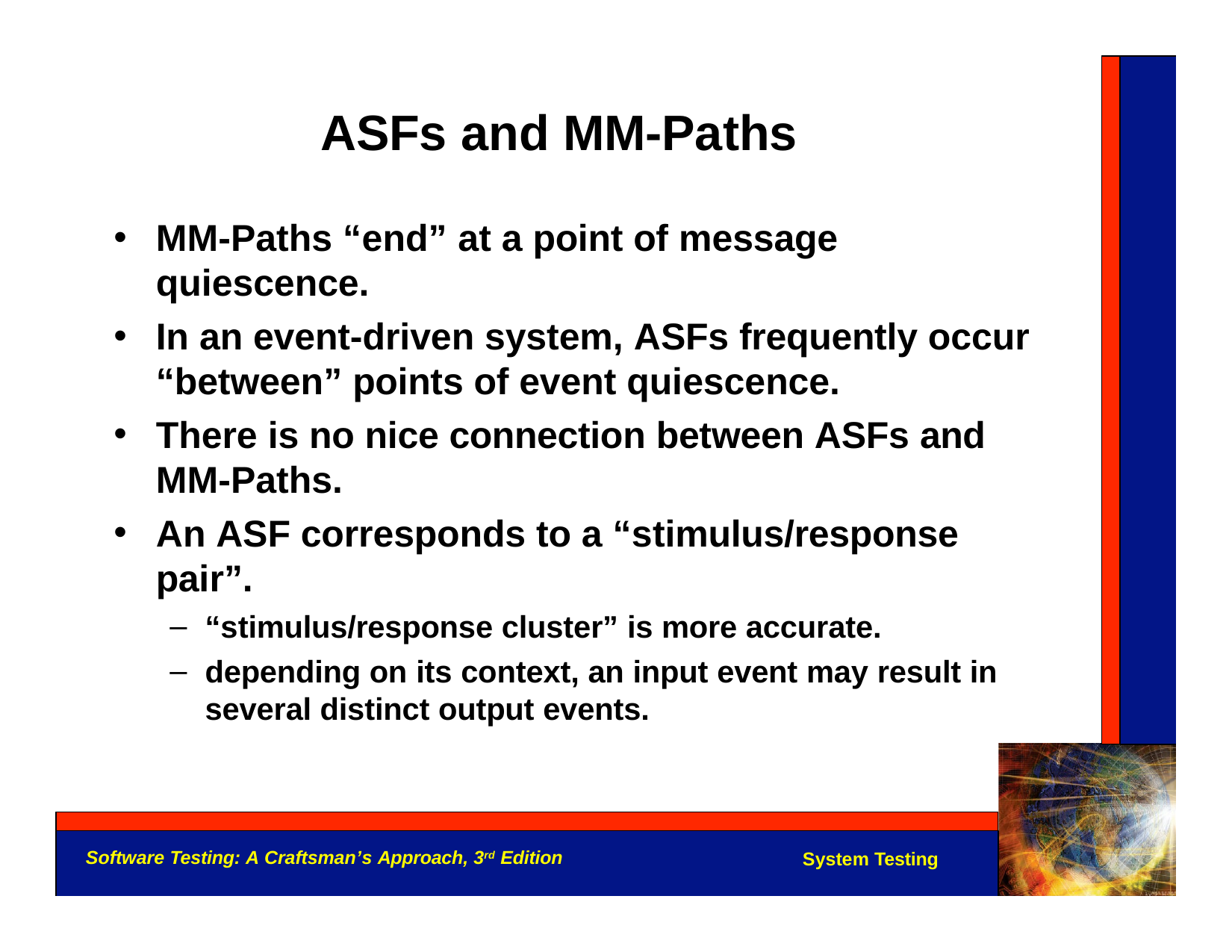

# ASFs and MM-Paths
MM-Paths “end” at a point of message quiescence.
In an event-driven system, ASFs frequently occur “between” points of event quiescence.
There is no nice connection between ASFs and MM-Paths.
An ASF corresponds to a “stimulus/response pair”.
“stimulus/response cluster” is more accurate.
depending on its context, an input event may result in several distinct output events.
Software Testing: A Craftsman’s Approach, 3rd  Edition
System Testing